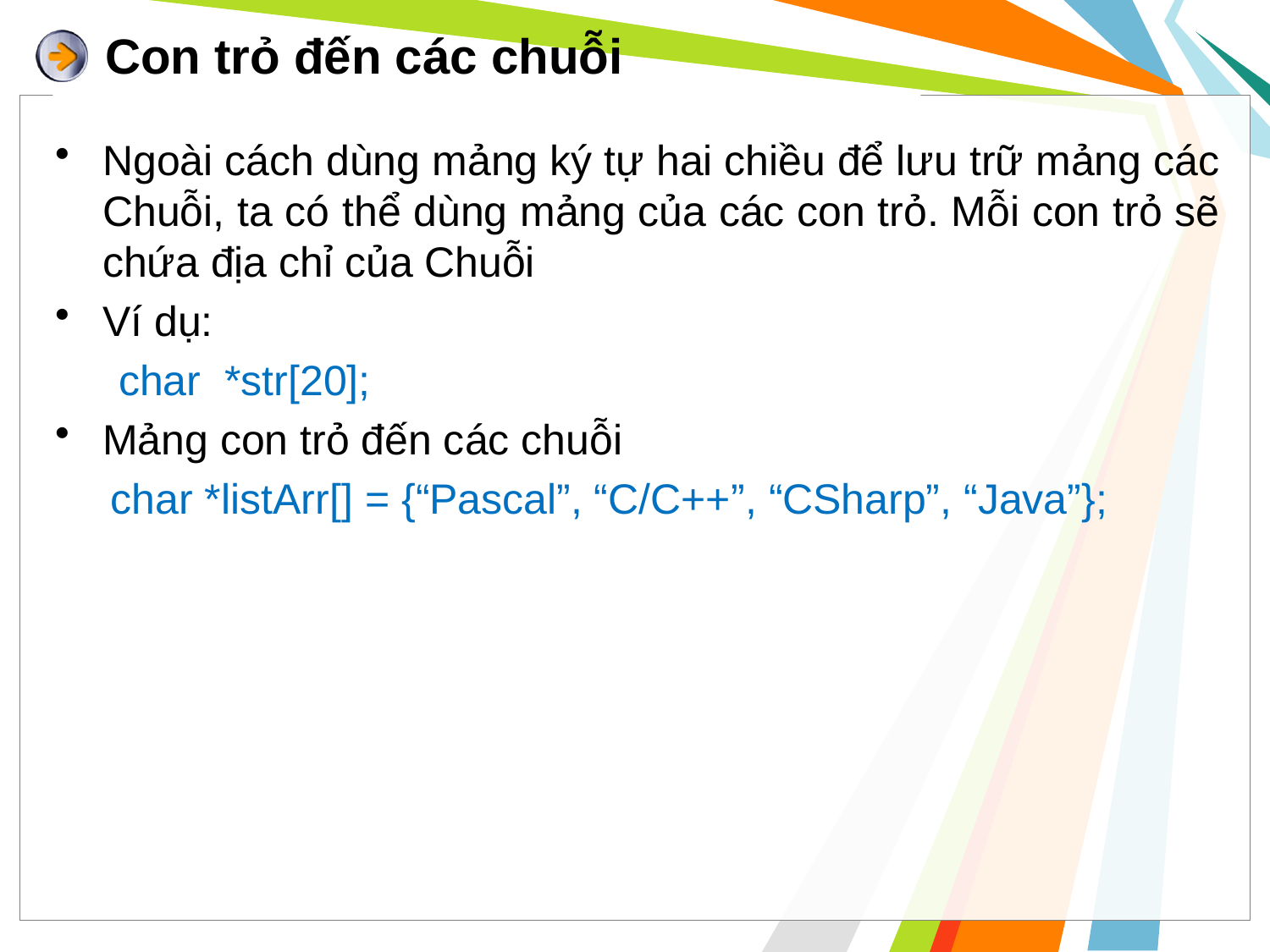

# Con trỏ đến các chuỗi
Ngoài cách dùng mảng ký tự hai chiều để lưu trữ mảng các Chuỗi, ta có thể dùng mảng của các con trỏ. Mỗi con trỏ sẽ chứa địa chỉ của Chuỗi
Ví dụ:
char  *str[20];
Mảng con trỏ đến các chuỗi
char *listArr[] = {“Pascal”, “C/C++”, “CSharp”, “Java”};